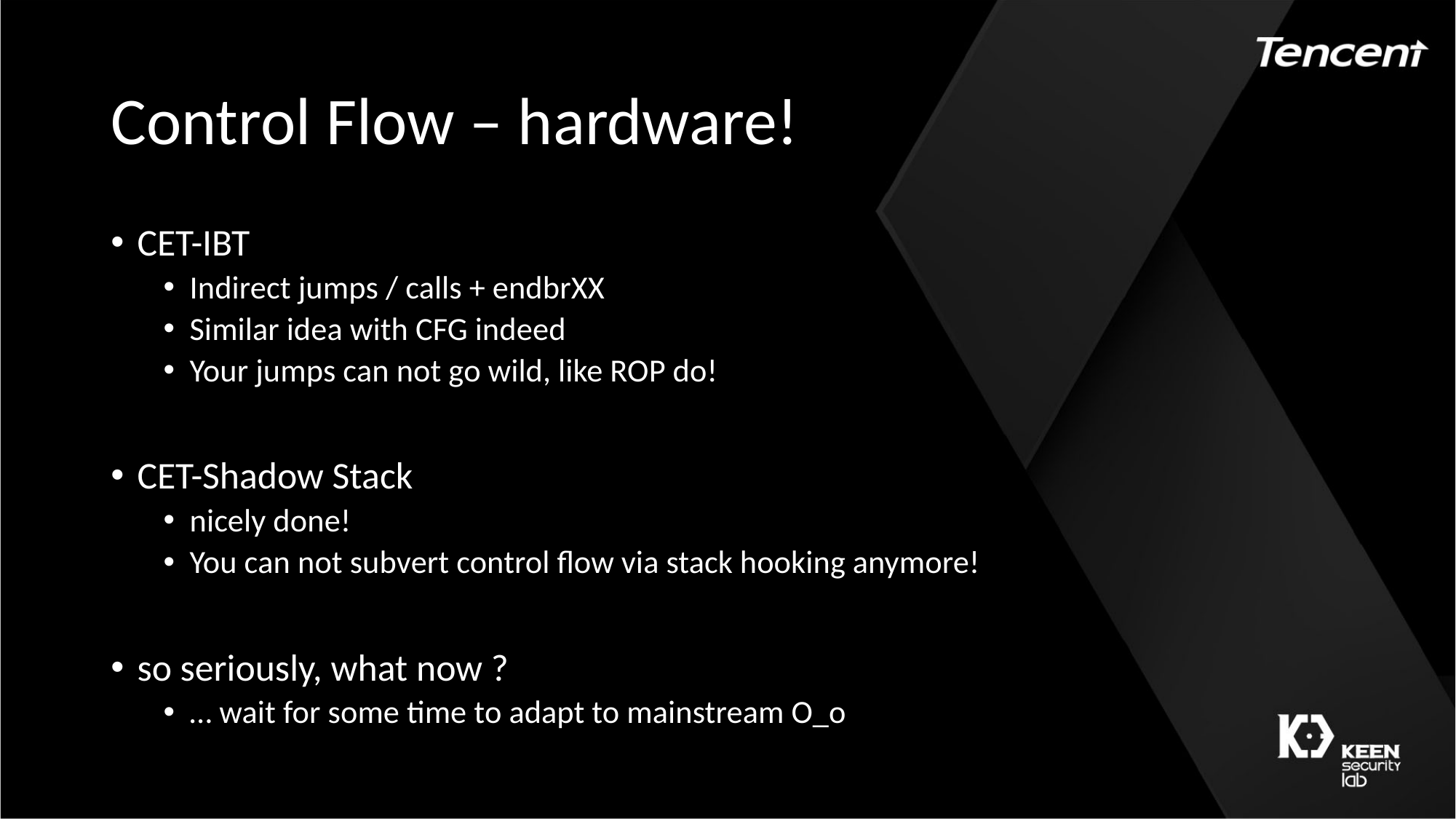

# Control Flow – hardware!
CET-IBT
Indirect jumps / calls + endbrXX
Similar idea with CFG indeed
Your jumps can not go wild, like ROP do!

CET-Shadow Stack
nicely done!
You can not subvert control flow via stack hooking anymore!

so seriously, what now ?
… wait for some time to adapt to mainstream O_o
https://software.intel.com/sites/default/files/managed/4d/2a/control-flow-enforcement-technology-preview.pdf